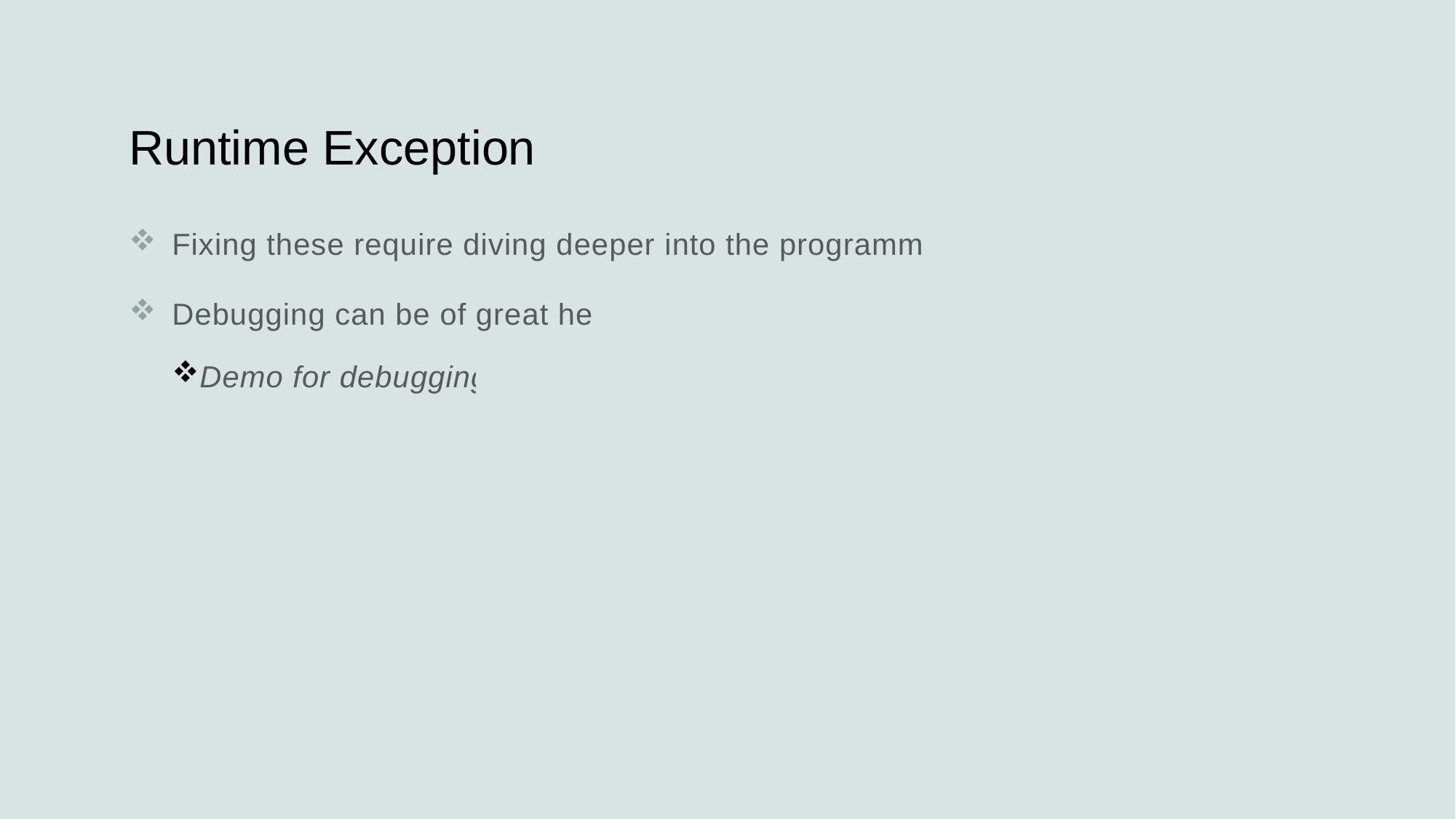

# Runtime Exception
Fixing these require diving deeper into the programming
Debugging can be of great help
Demo for debugging